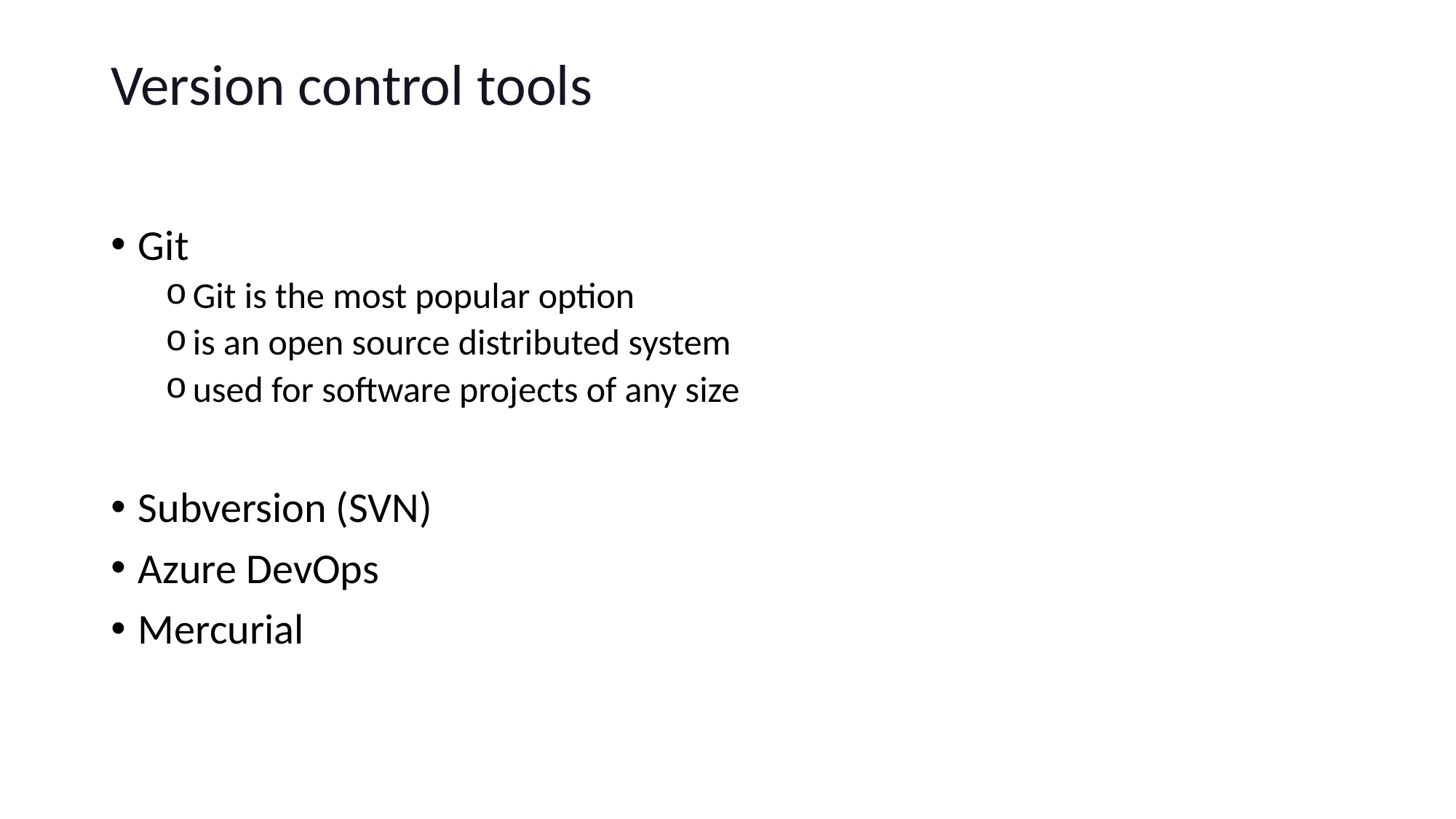

# Version control tools

Git
Git is the most popular option
is an open source distributed system
used for software projects of any size

Subversion (SVN)
Azure DevOps
Mercurial